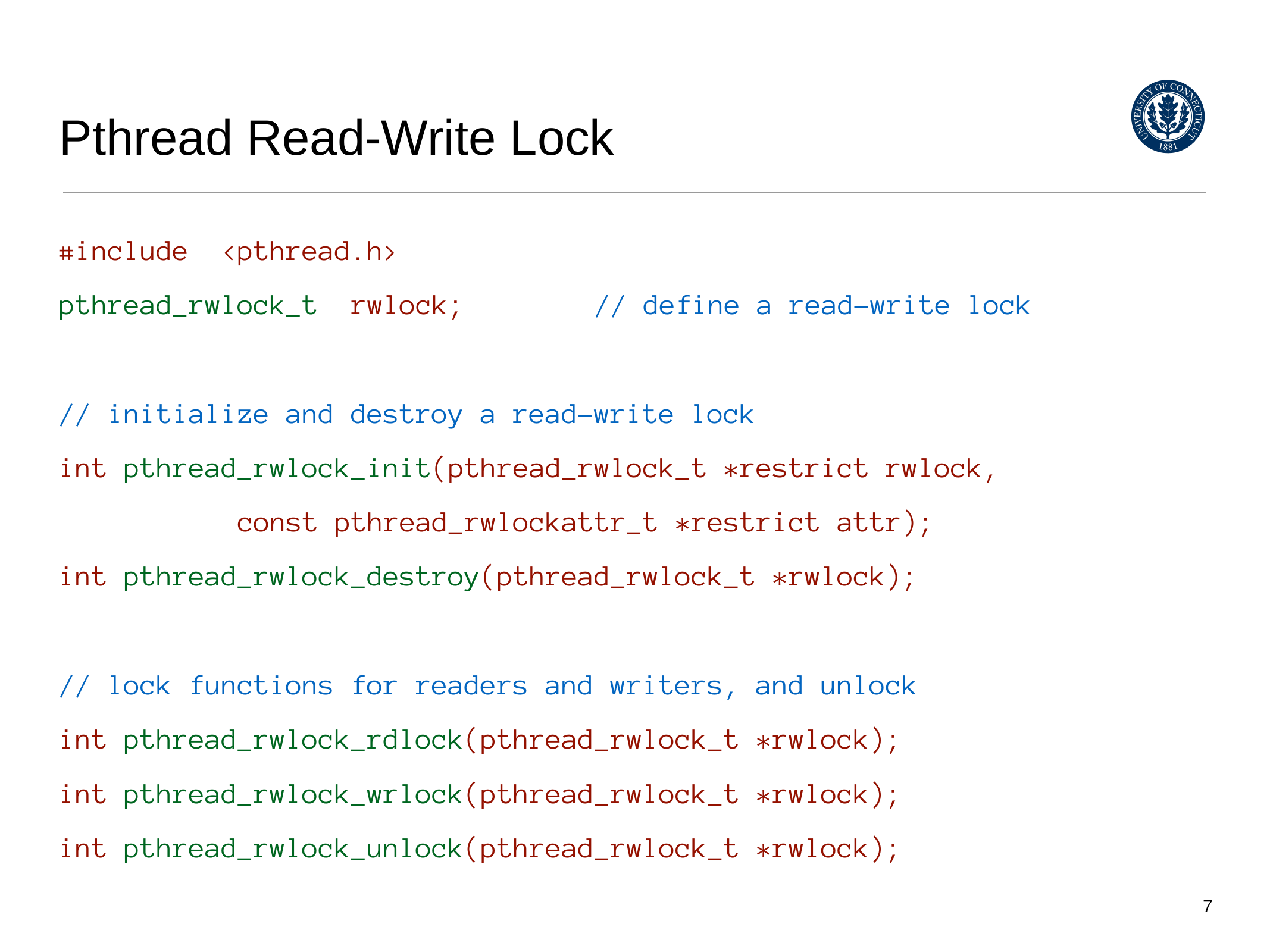

# Pthread Read-Write Lock
#include  <pthread.h>
pthread_rwlock_t  rwlock; 		// define a read-write lock

// initialize and destroy a read-write lock
int pthread_rwlock_init(pthread_rwlock_t *restrict rwlock,
		const pthread_rwlockattr_t *restrict attr);
int pthread_rwlock_destroy(pthread_rwlock_t *rwlock);

// lock functions for readers and writers, and unlock
int pthread_rwlock_rdlock(pthread_rwlock_t *rwlock);
int pthread_rwlock_wrlock(pthread_rwlock_t *rwlock);
int pthread_rwlock_unlock(pthread_rwlock_t *rwlock);

7